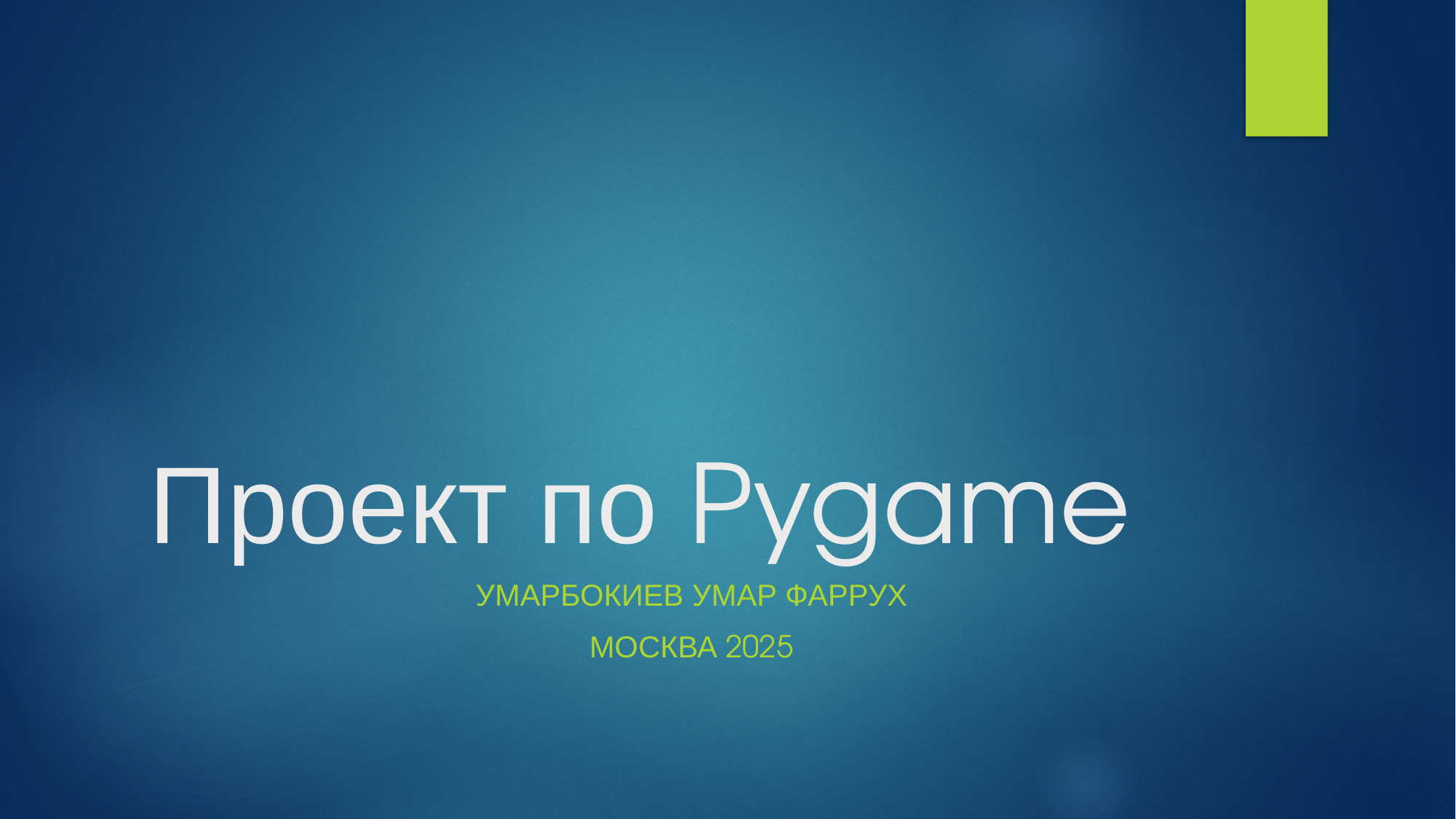

# Проект по Pygame
УМАРБОКИЕВ УМАР ФАРРУХ
МОСКВА 2025